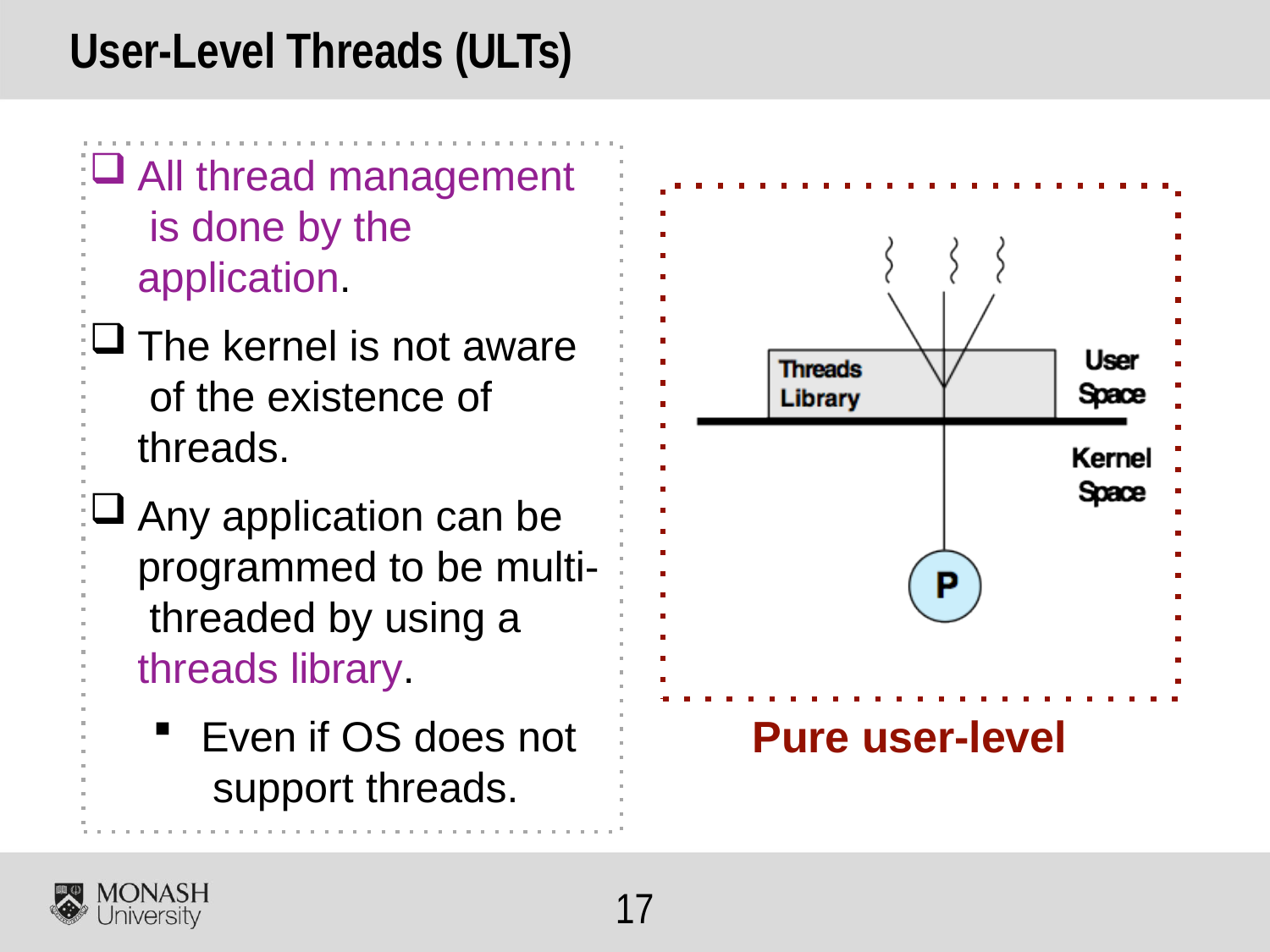

# User-Level Threads (ULTs)

All thread management  is done by the  application.
The kernel is not aware  of the existence of  threads.
Any application can be  programmed to be multi-  threaded by using a  threads library.
Even if OS does not  support threads.

Pure user-level
17